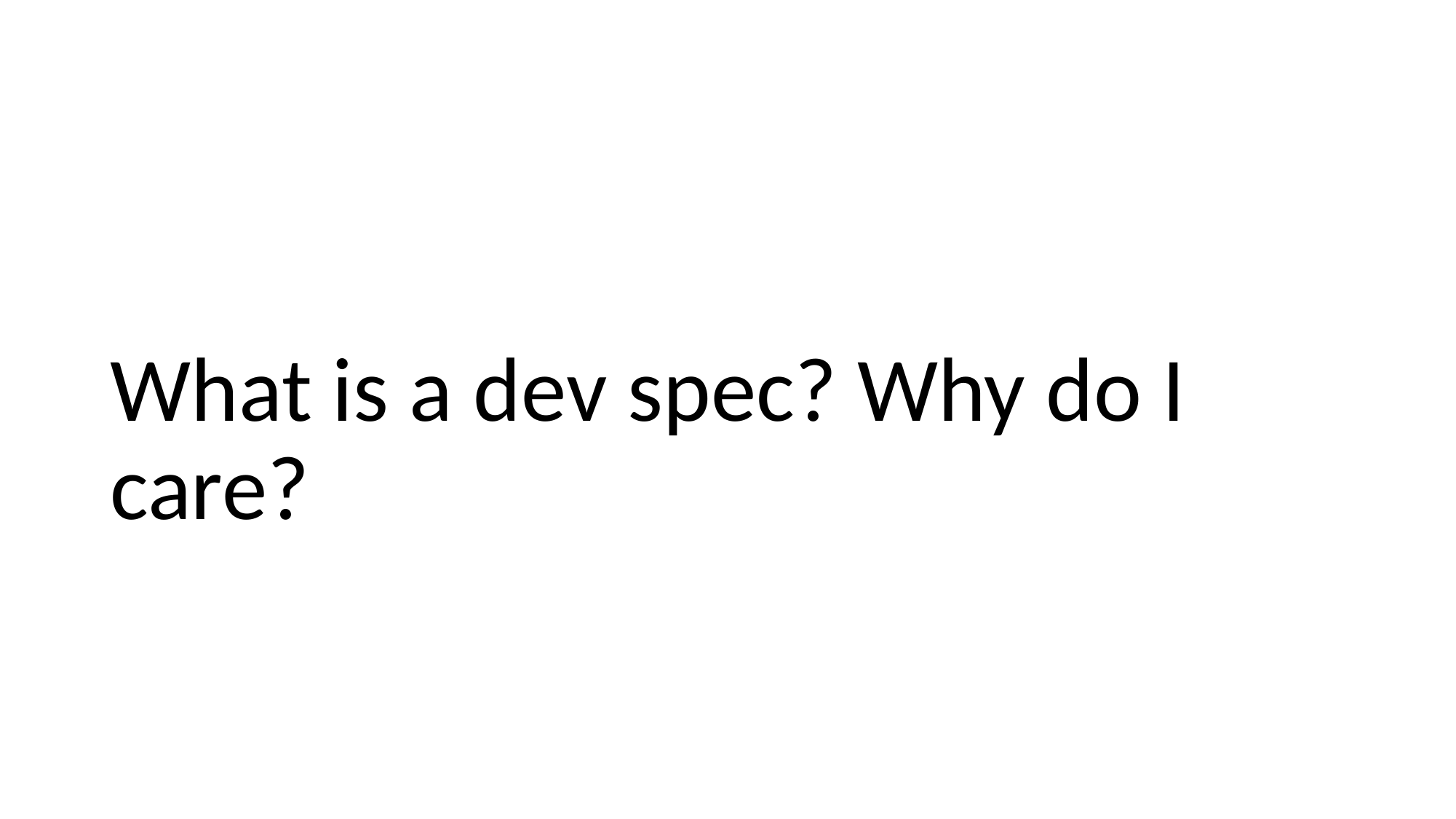

# What is a dev spec? Why do I care?